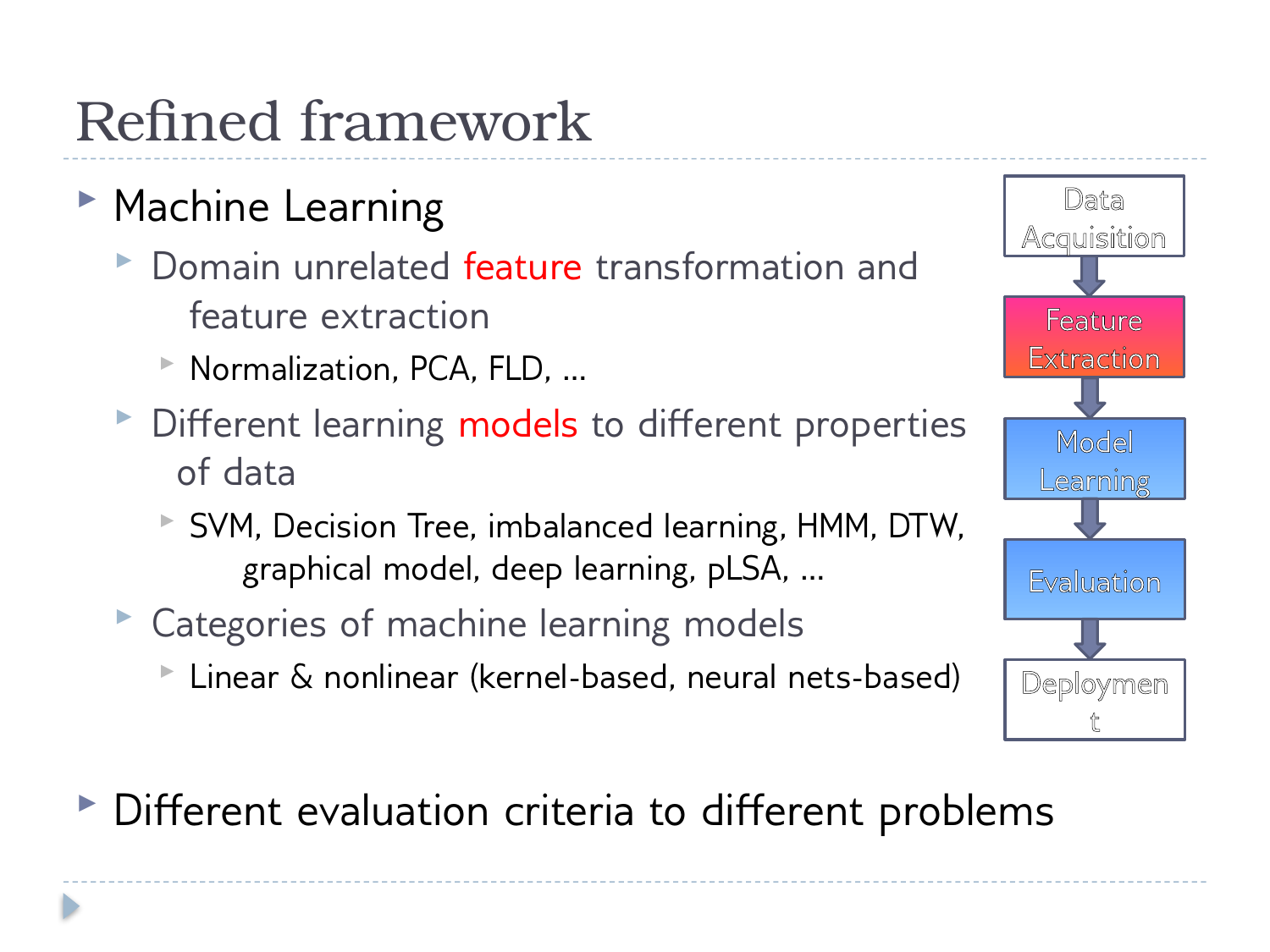

# Refined framework
Machine Learning
Domain unrelated feature transformation and                          feature extraction
Normalization, PCA, FLD, …
Different learning models to different properties                     of data
SVM, Decision Tree, imbalanced learning, HMM, DTW,                           graphical model, deep learning, pLSA, …
Categories of machine learning models
Linear & nonlinear (kernel-based, neural nets-based)

Different evaluation criteria to different problems

Data Acquisition

Feature Extraction

Model Learning

Evaluation

Deployment